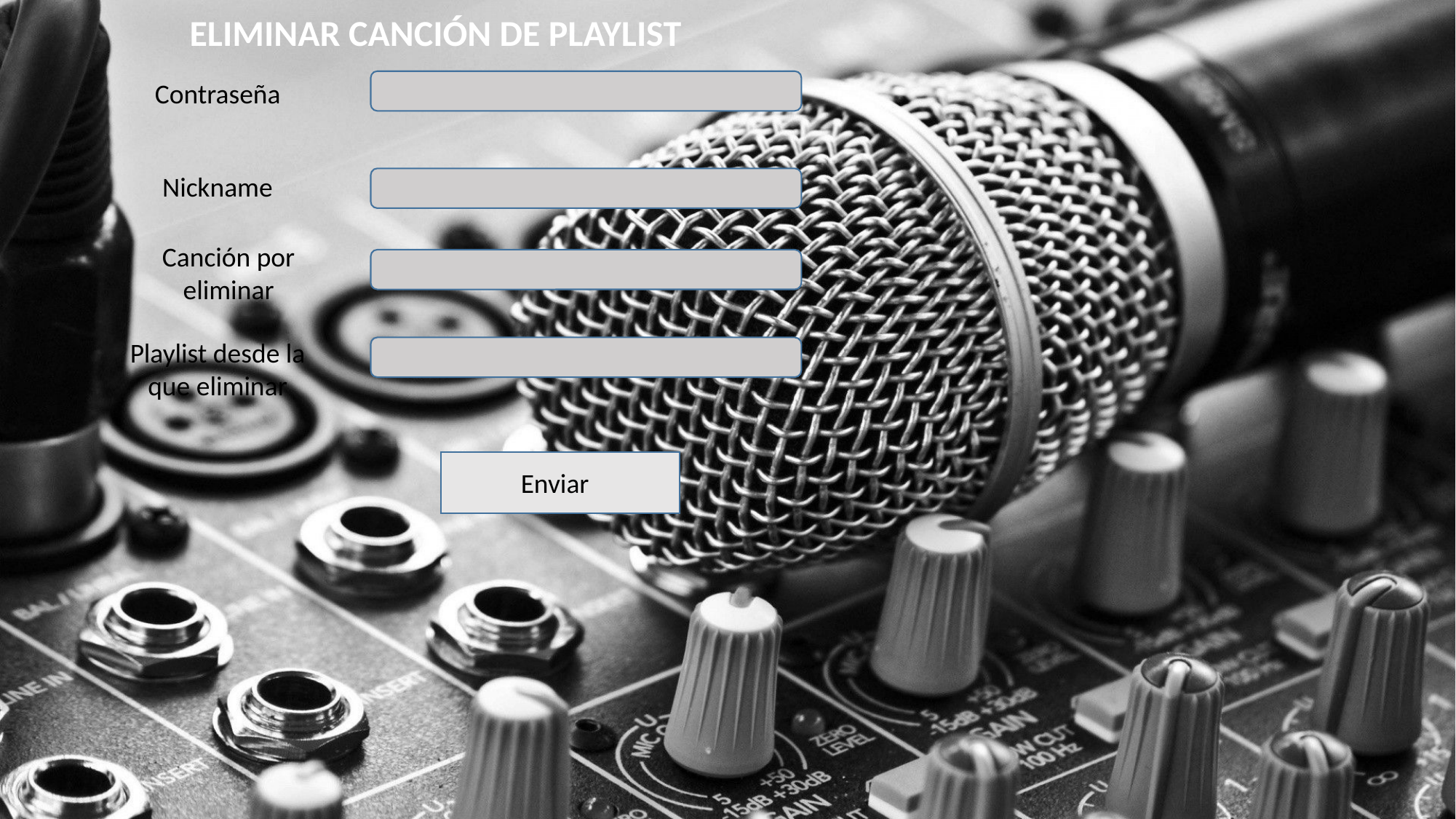

ELIMINAR CANCIÓN DE PLAYLIST
Contraseña

Nickname

Canción por eliminar

Playlist desde la que eliminar

Enviar